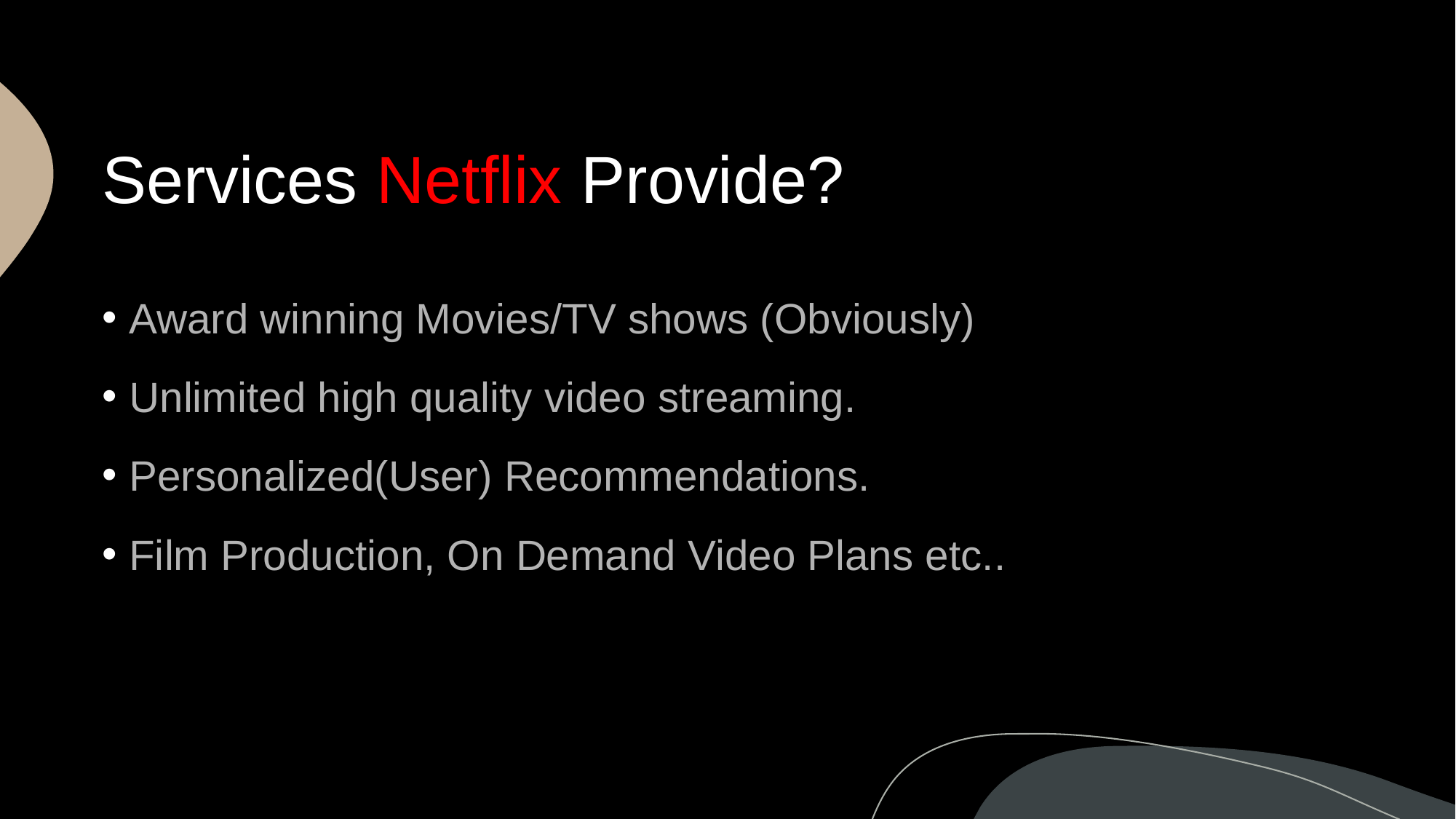

# Services Netflix Provide?
Award winning Movies/TV shows (Obviously)
Unlimited high quality video streaming.
Personalized(User) Recommendations.
Film Production, On Demand Video Plans etc..